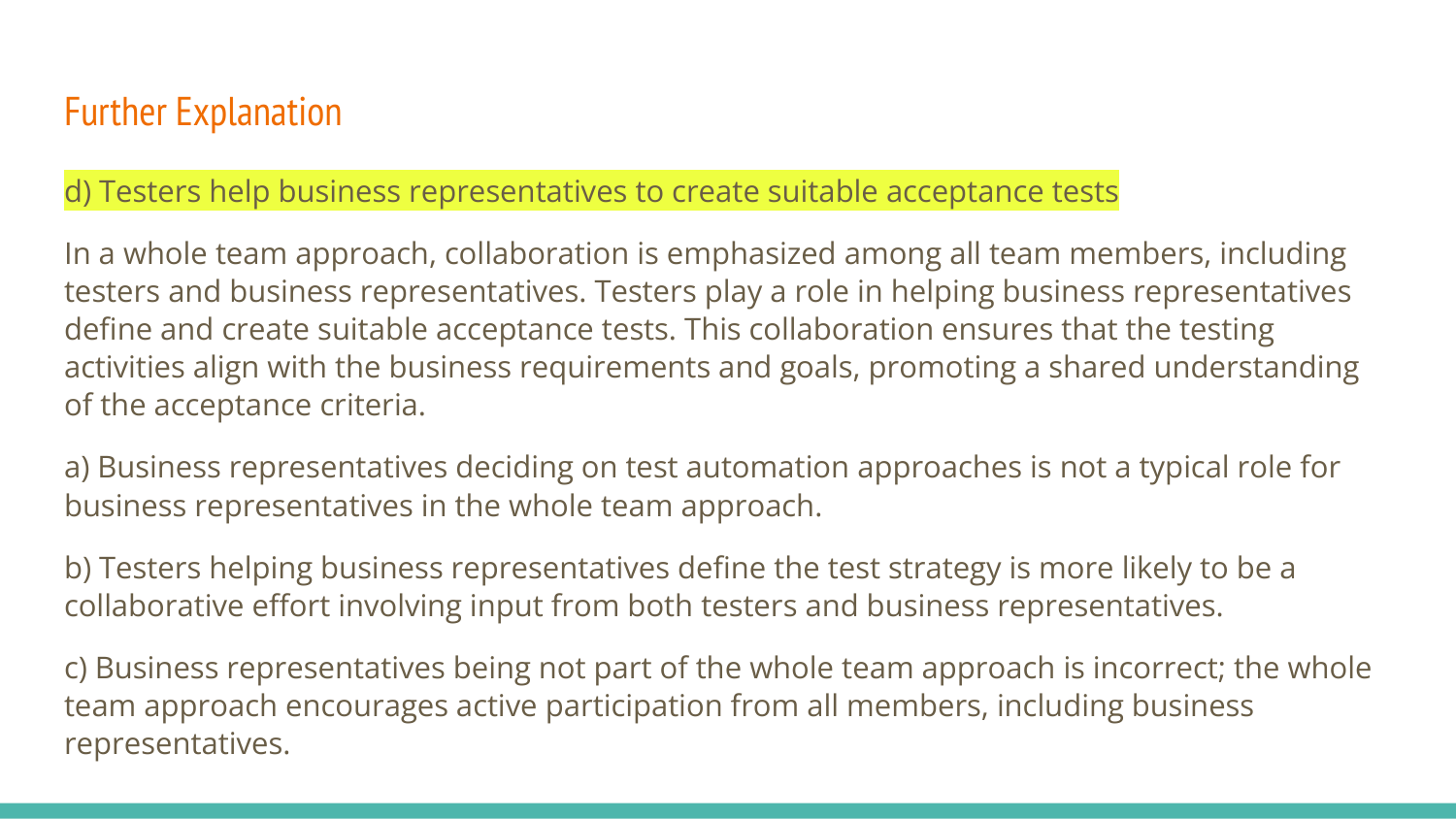

# Further Explanation
d) Testers help business representatives to create suitable acceptance tests
In a whole team approach, collaboration is emphasized among all team members, including testers and business representatives. Testers play a role in helping business representatives define and create suitable acceptance tests. This collaboration ensures that the testing activities align with the business requirements and goals, promoting a shared understanding of the acceptance criteria.
a) Business representatives deciding on test automation approaches is not a typical role for business representatives in the whole team approach.
b) Testers helping business representatives define the test strategy is more likely to be a collaborative effort involving input from both testers and business representatives.
c) Business representatives being not part of the whole team approach is incorrect; the whole team approach encourages active participation from all members, including business representatives.